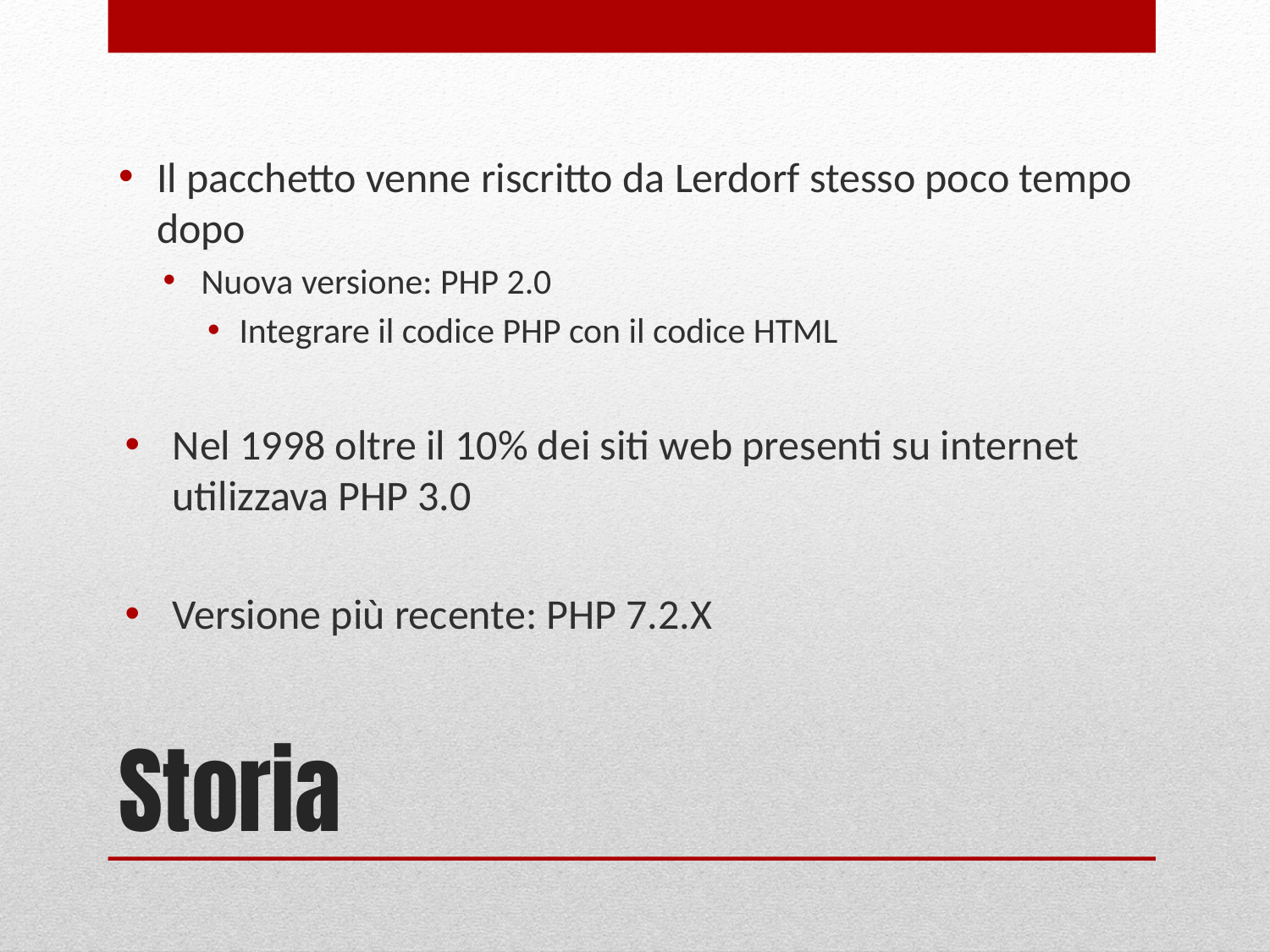

Il pacchetto venne riscritto da Lerdorf stesso poco tempo dopo
Nuova versione: PHP 2.0
Integrare il codice PHP con il codice HTML

Nel 1998 oltre il 10% dei siti web presenti su internet utilizzava PHP 3.0

Versione più recente: PHP 7.2.X

# Storia